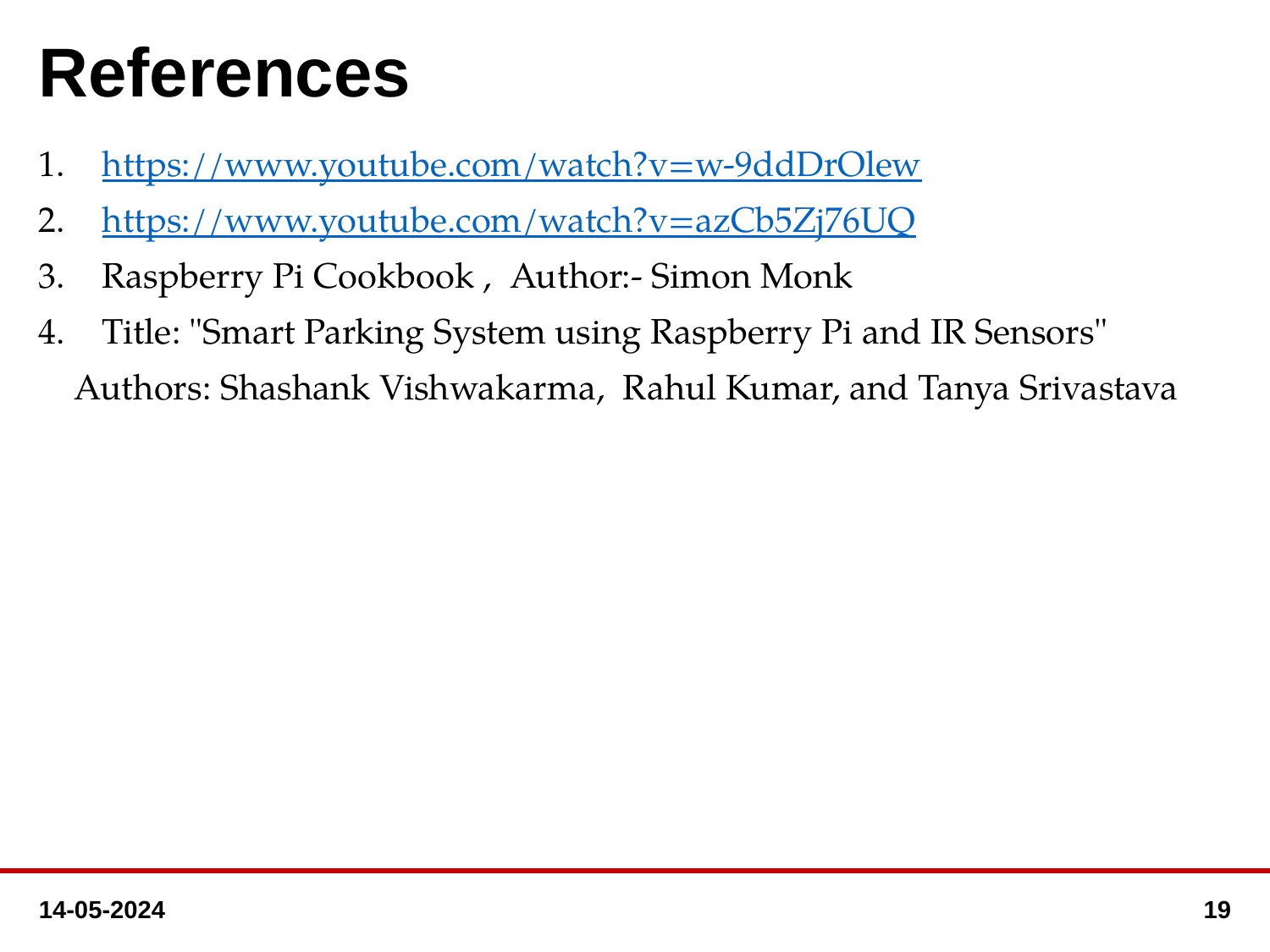

# References
https://www.youtube.com/watch?v=w-9ddDrOlew
https://www.youtube.com/watch?v=azCb5Zj76UQ
Raspberry Pi Cookbook ,  Author:- Simon Monk
Title: "Smart Parking System using Raspberry Pi and IR Sensors"
    Authors: Shashank Vishwakarma,  Rahul Kumar, and Tanya Srivastava

14-05-2024
19